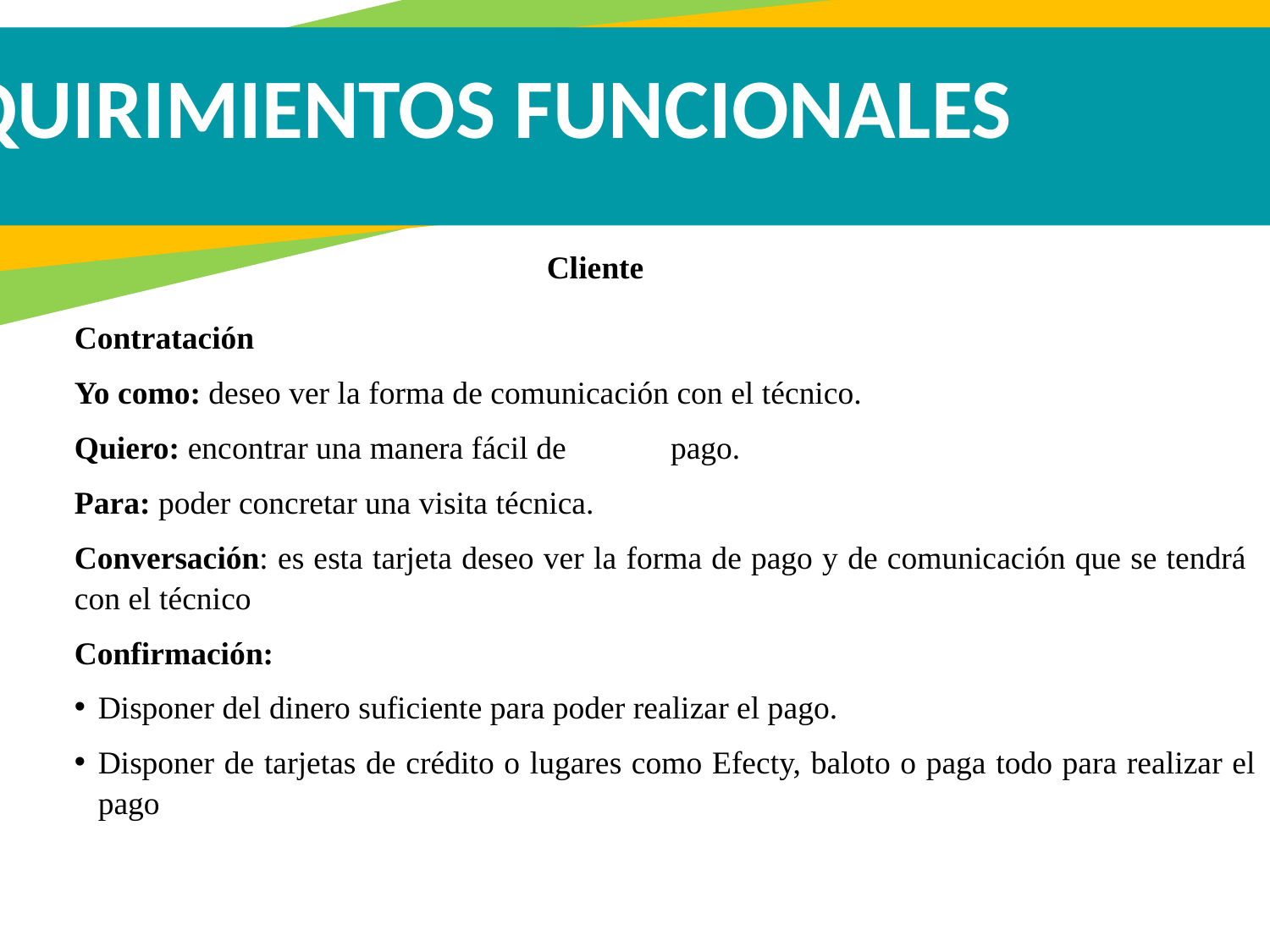

REQUIRIMIENTOS FUNCIONALES
Cliente
Contratación
Yo como: deseo ver la forma de comunicación con el técnico.
Quiero: encontrar una manera fácil de             pago.
Para: poder concretar una visita técnica.
Conversación: es esta tarjeta deseo ver la forma de pago y de comunicación que se tendrá  con el técnico
Confirmación:
Disponer del dinero suficiente para poder realizar el pago.
Disponer de tarjetas de crédito o lugares como Efecty, baloto o paga todo para realizar el pago